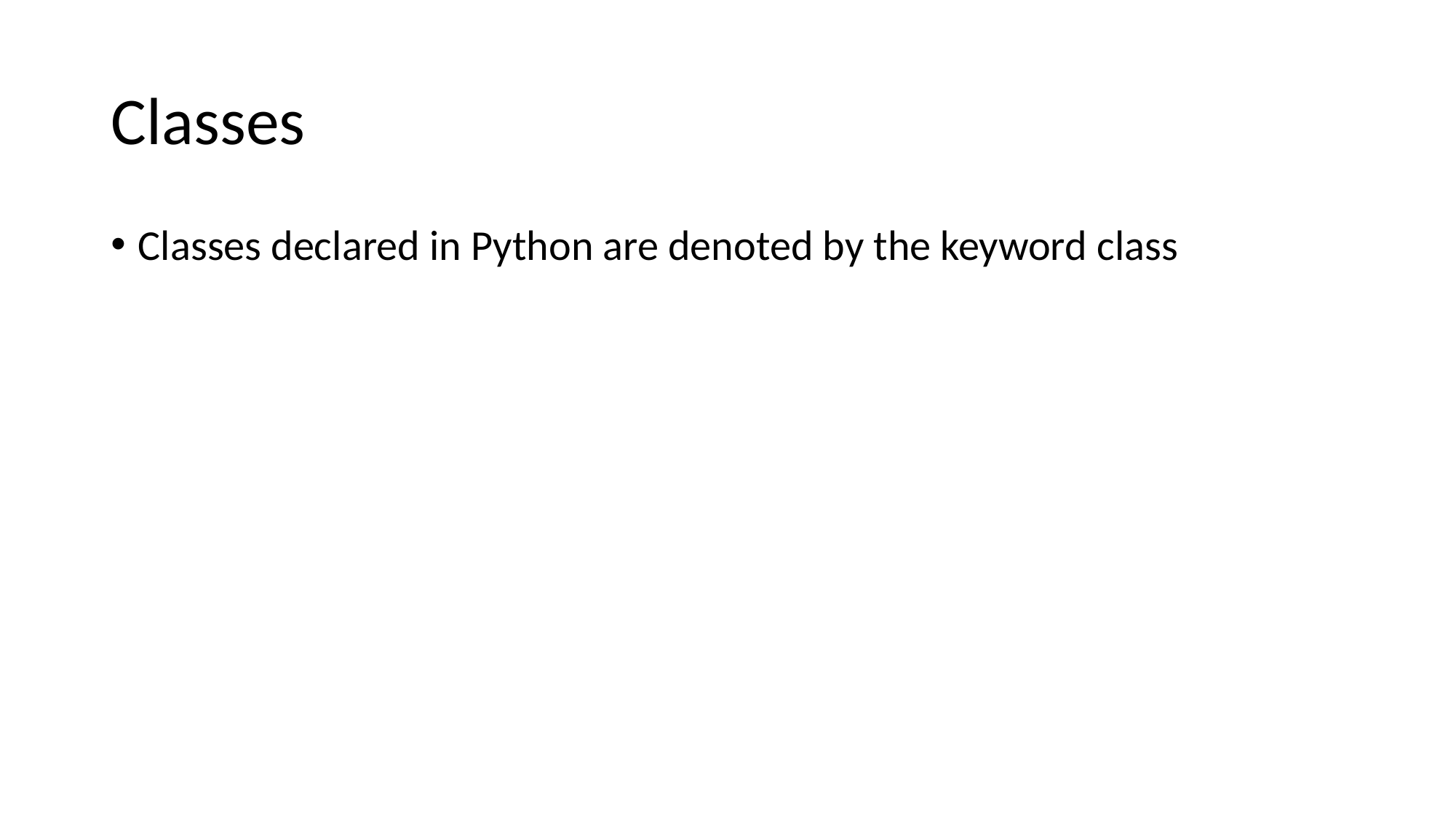

# Classes
Classes declared in Python are denoted by the keyword class